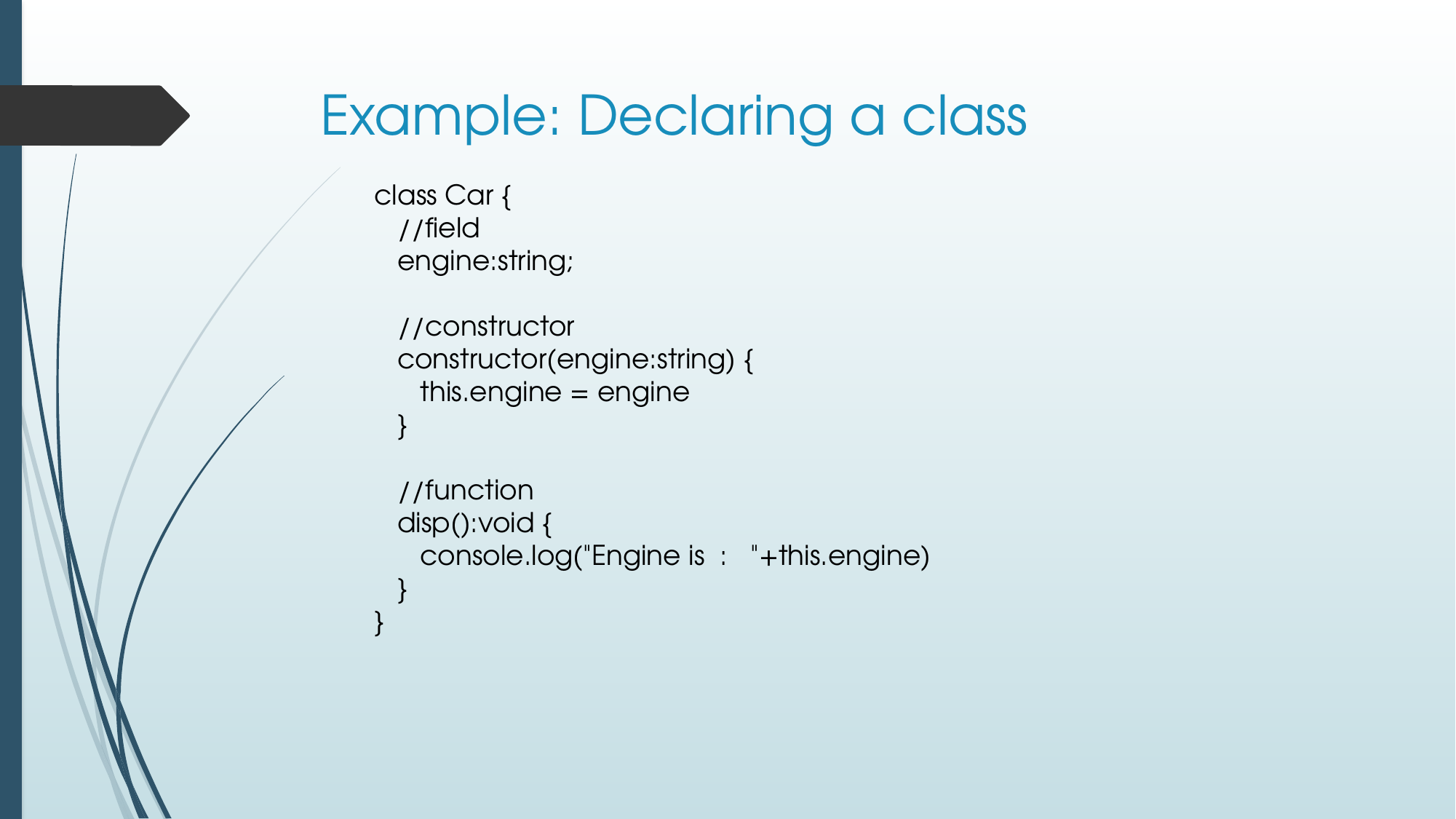

# Example: Declaring a class
class Car {
   //field
   engine:string;

   //constructor
   constructor(engine:string) {
      this.engine = engine
   }

   //function
   disp():void {
      console.log("Engine is  :   "+this.engine)
   }
}